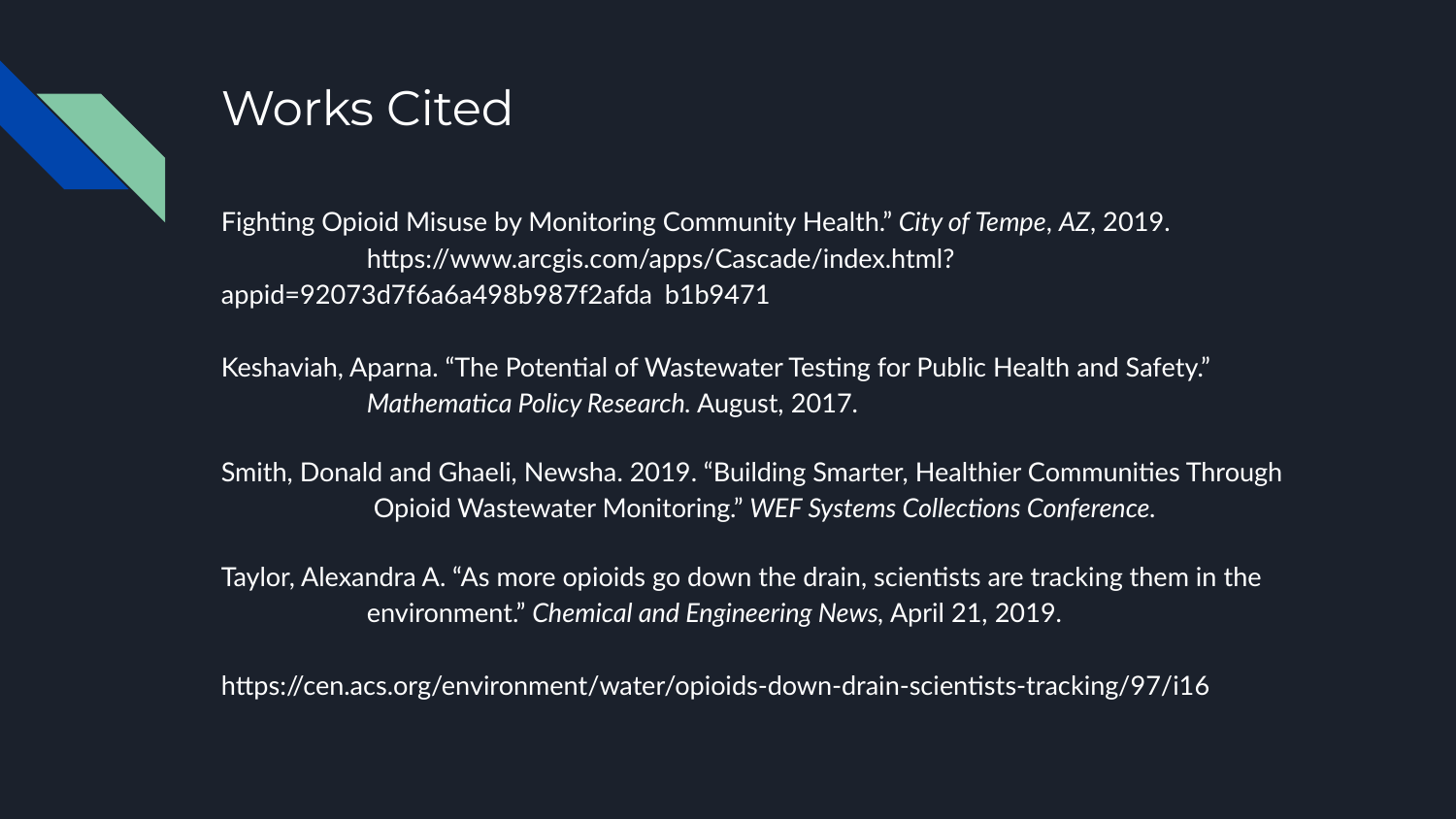

# Works Cited
Fighting Opioid Misuse by Monitoring Community Health.” City of Tempe, AZ, 2019.  		https://www.arcgis.com/apps/Cascade/index.html?appid=92073d7f6a6a498b987f2afda	 b1b9471

Keshaviah, Aparna. “The Potential of Wastewater Testing for Public Health and Safety.”         	Mathematica Policy Research. August, 2017.
Smith, Donald and Ghaeli, Newsha. 2019. “Building Smarter, Healthier Communities Through   	 Opioid Wastewater Monitoring.” WEF Systems Collections Conference.
Taylor, Alexandra A. “As more opioids go down the drain, scientists are tracking them in the  	environment.” Chemical and Engineering News, April 21, 2019.        					https://cen.acs.org/environment/water/opioids-down-drain-scientists-tracking/97/i16